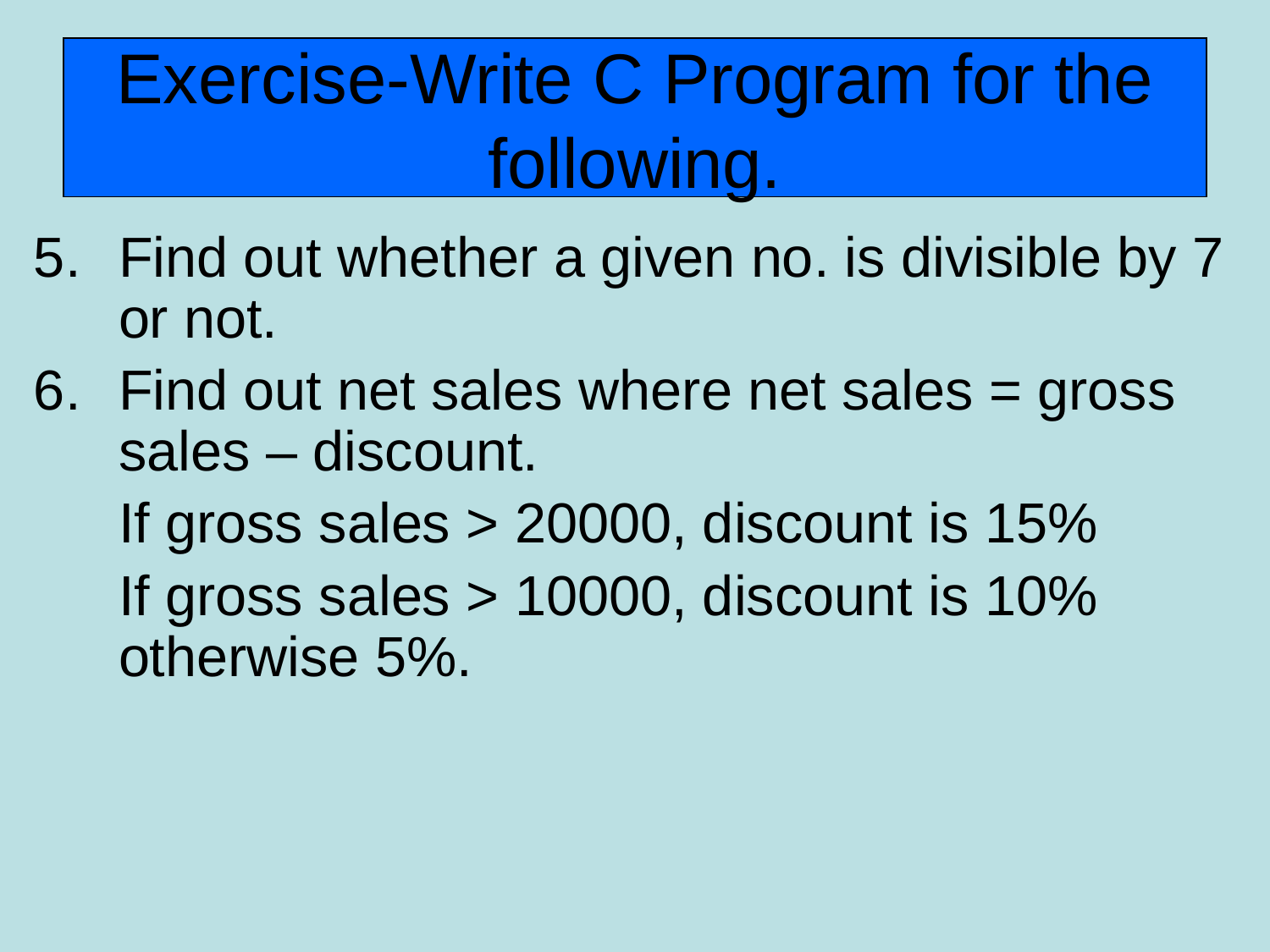

# Exercise-Write C Program for the following.
Find out whether a given no. is divisible by 7 or not.
Find out net sales where net sales = gross sales – discount.
	If gross sales > 20000, discount is 15%
	If gross sales > 10000, discount is 10% otherwise 5%.